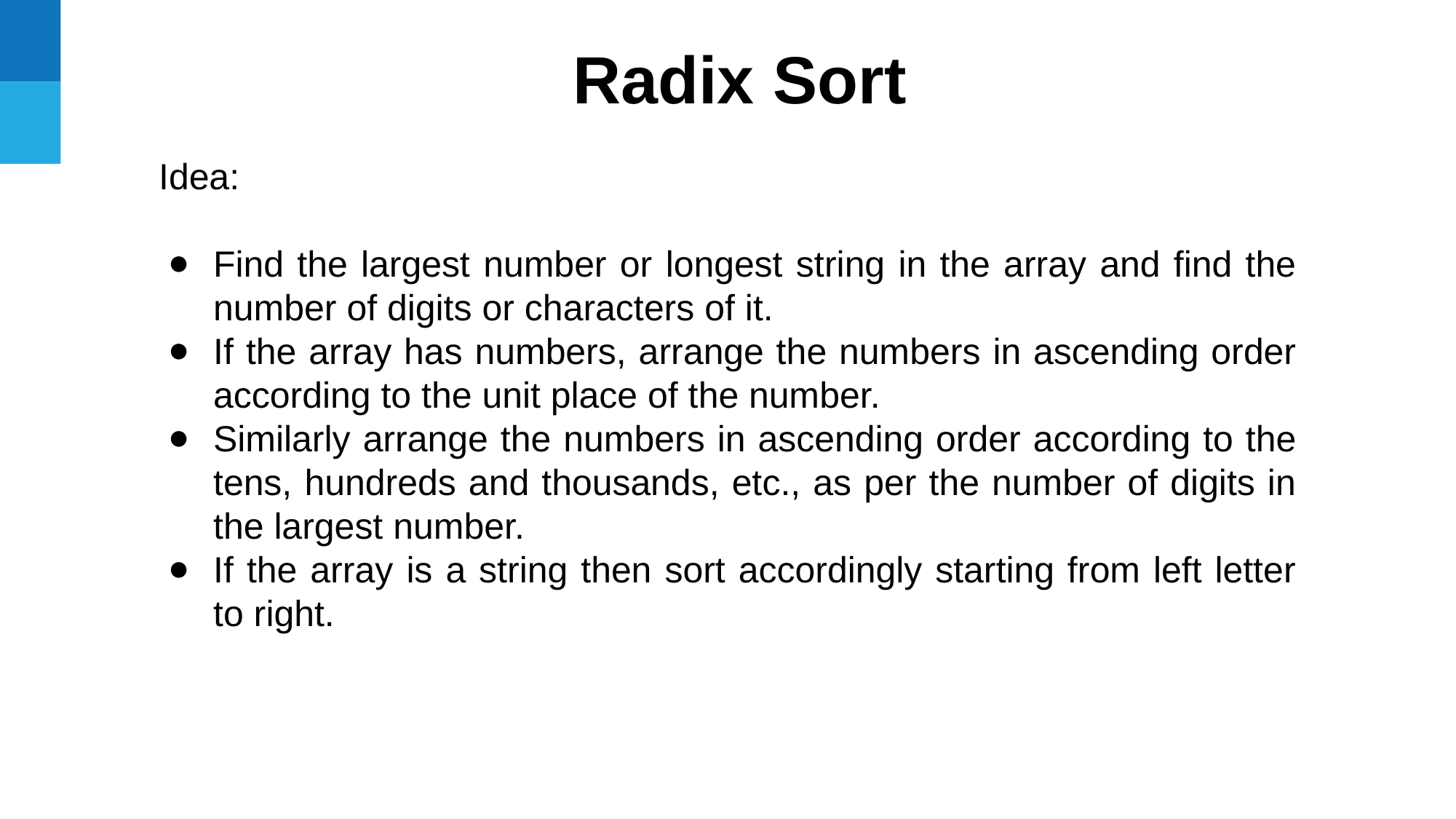

Radix Sort
Idea:

Find the largest number or longest string in the array and find the number of digits or characters of it.
If the array has numbers, arrange the numbers in ascending order according to the unit place of the number.
Similarly arrange the numbers in ascending order according to the tens, hundreds and thousands, etc., as per the number of digits in the largest number.
If the array is a string then sort accordingly starting from left letter to right.